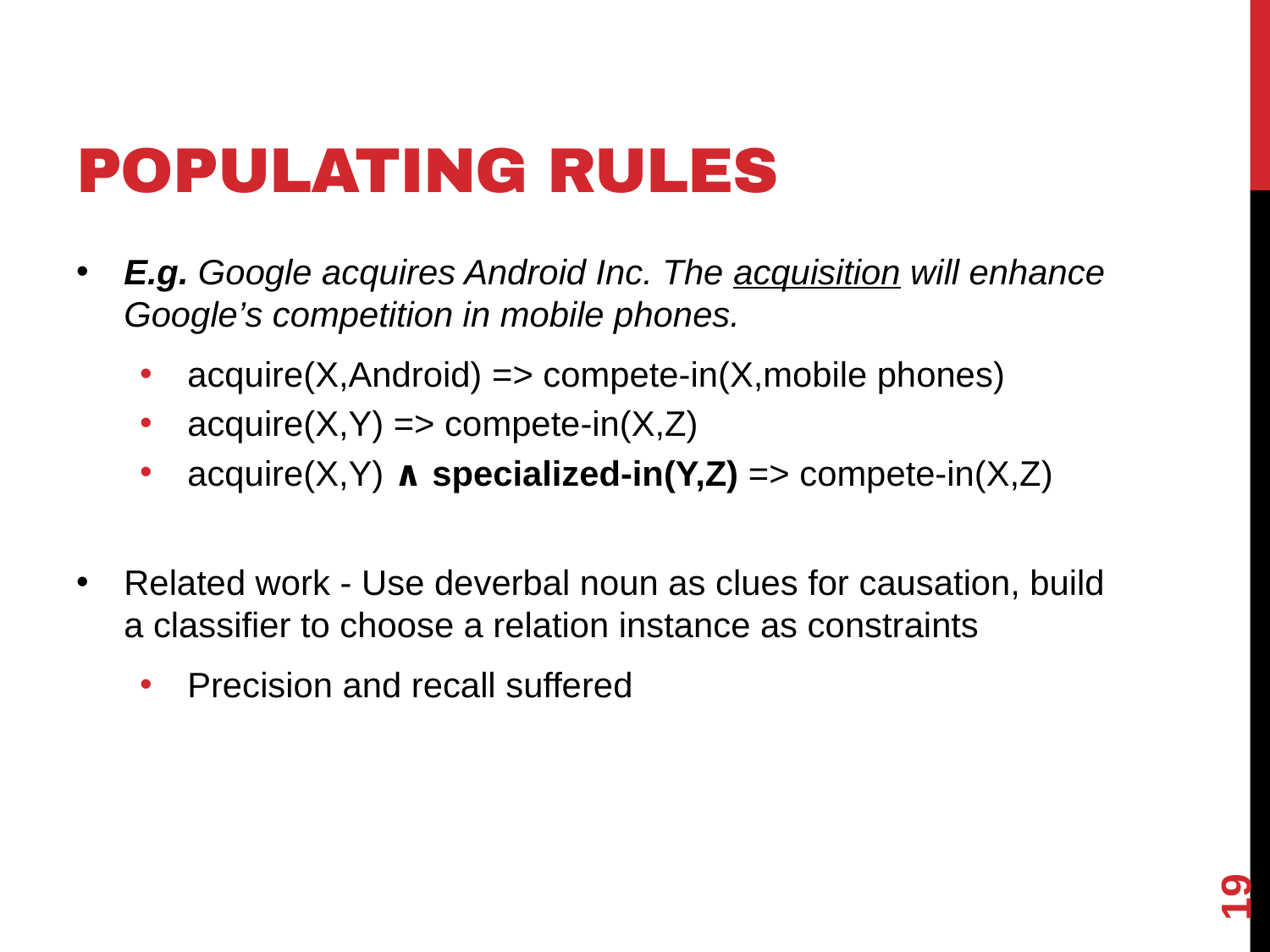

# Populating rules
E.g. Google acquires Android Inc. The acquisition will enhance Google’s competition in mobile phones.
acquire(X,Android) => compete-in(X,mobile phones)
acquire(X,Y) => compete-in(X,Z)
acquire(X,Y) ∧ specialized-in(Y,Z) => compete-in(X,Z)

Related work - Use deverbal noun as clues for causation, build a classifier to choose a relation instance as constraints
Precision and recall suffered

19